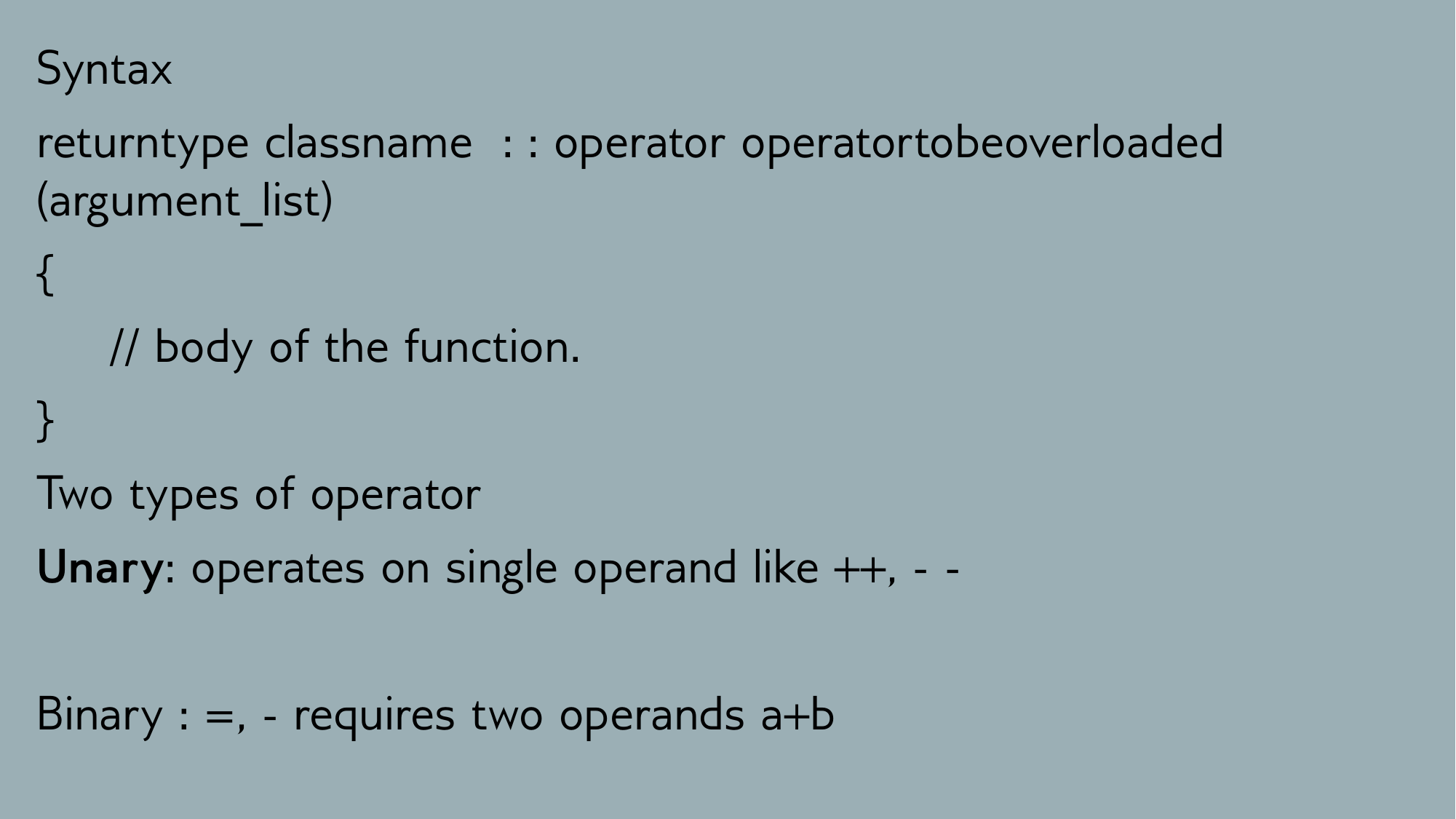

Syntax
returntype classname  : : operator operatortobeoverloaded (argument_list)
{
     // body of the function.
}
Two types of operator
Unary: operates on single operand like ++, - -

Binary : =, - requires two operands a+b